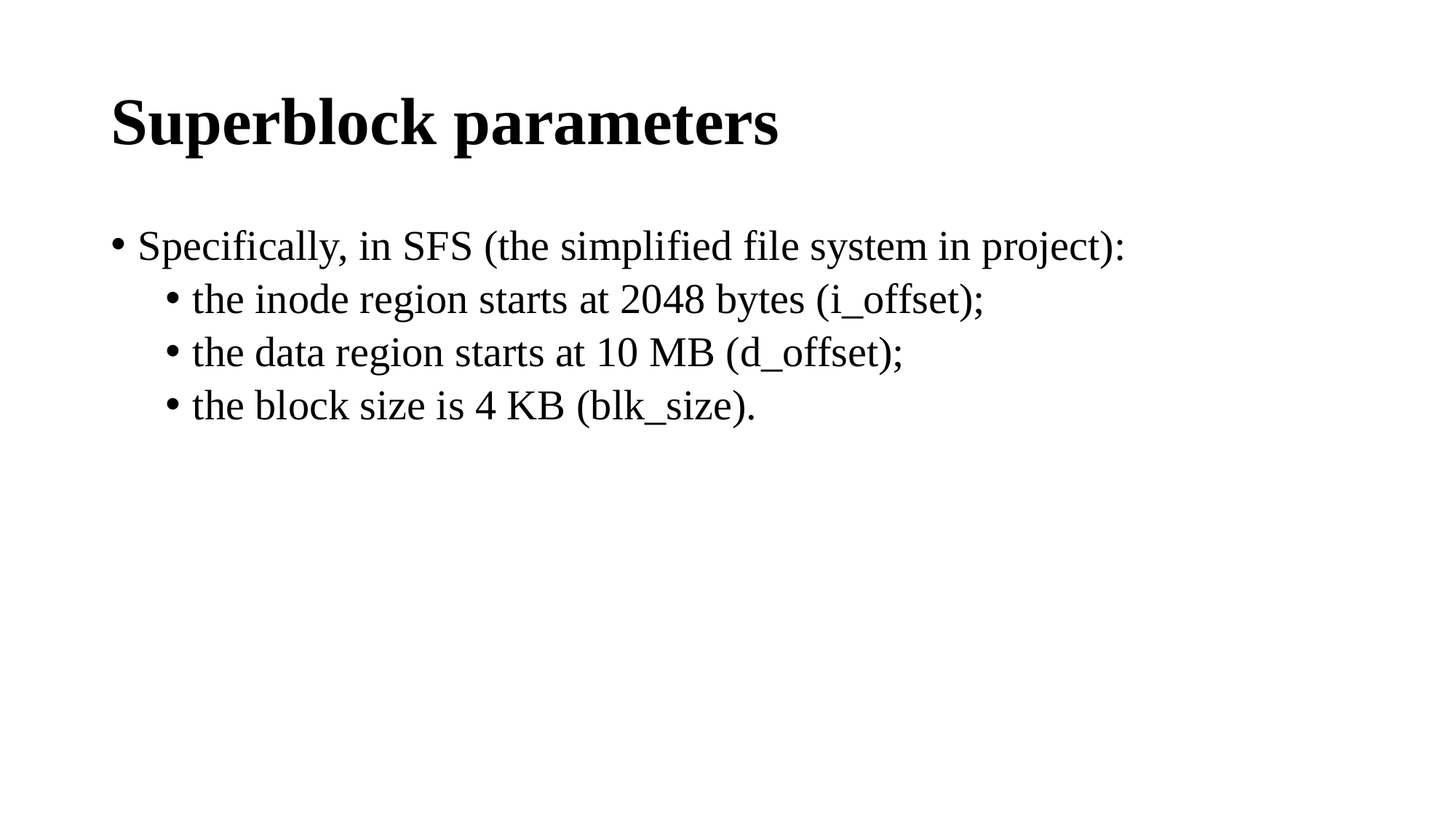

# Superblock parameters
Specifically, in SFS (the simplified file system in project):
the inode region starts at 2048 bytes (i_offset);
the data region starts at 10 MB (d_offset);
the block size is 4 KB (blk_size).